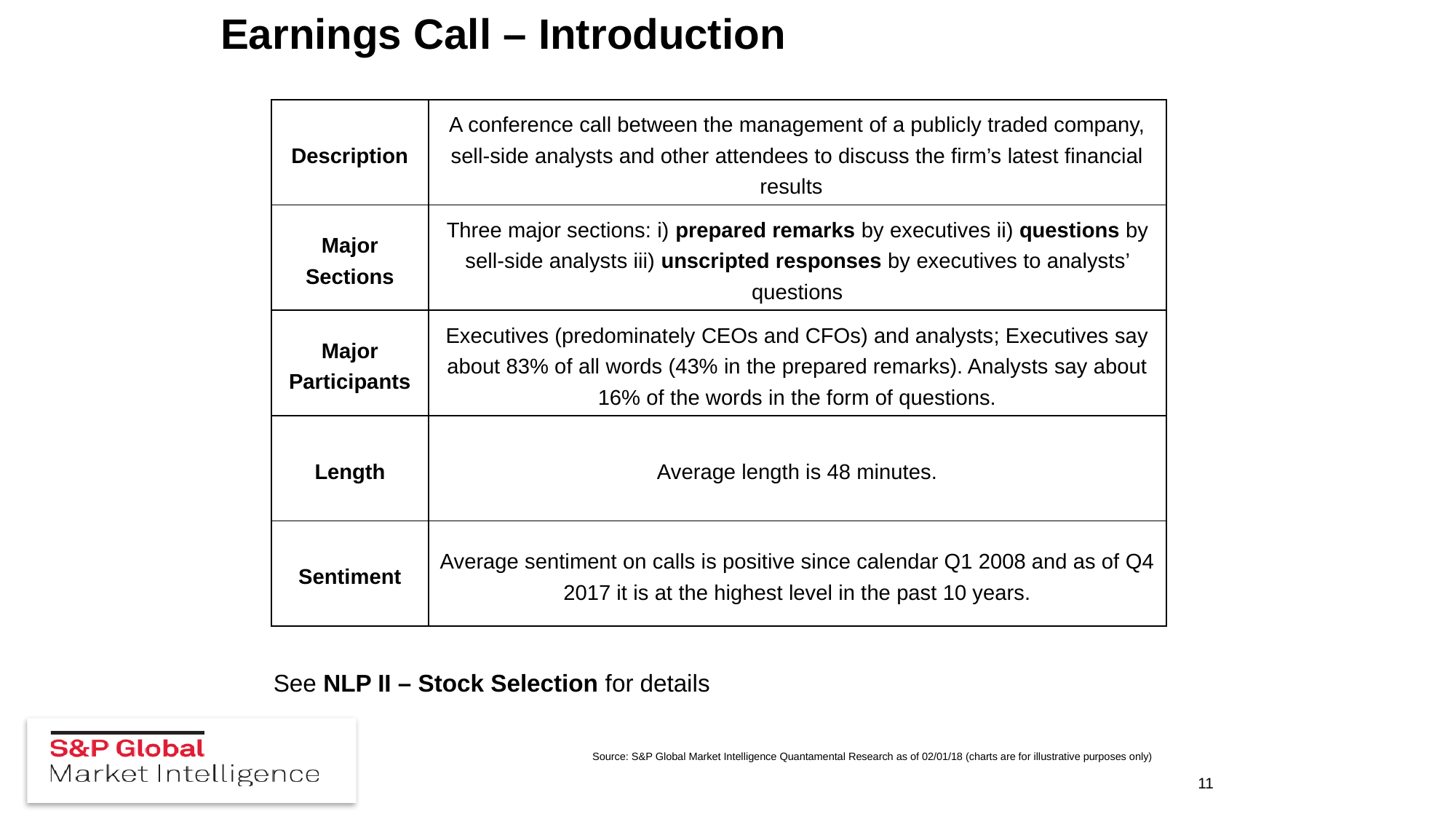

# Earnings Call – Introduction
| Description | A conference call between the management of a publicly traded company, sell-side analysts and other attendees to discuss the firm’s latest financial results |
| --- | --- |
| Major Sections | Three major sections: i) prepared remarks by executives ii) questions by sell-side analysts iii) unscripted responses by executives to analysts’ questions |
| Major Participants | Executives (predominately CEOs and CFOs) and analysts; Executives say about 83% of all words (43% in the prepared remarks). Analysts say about 16% of the words in the form of questions. |
| Length | Average length is 48 minutes. |
| Sentiment | Average sentiment on calls is positive since calendar Q1 2008 and as of Q4 2017 it is at the highest level in the past 10 years. |
See NLP II – Stock Selection for details
Source: S&P Global Market Intelligence Quantamental Research as of 02/01/18 (charts are for illustrative purposes only)
11